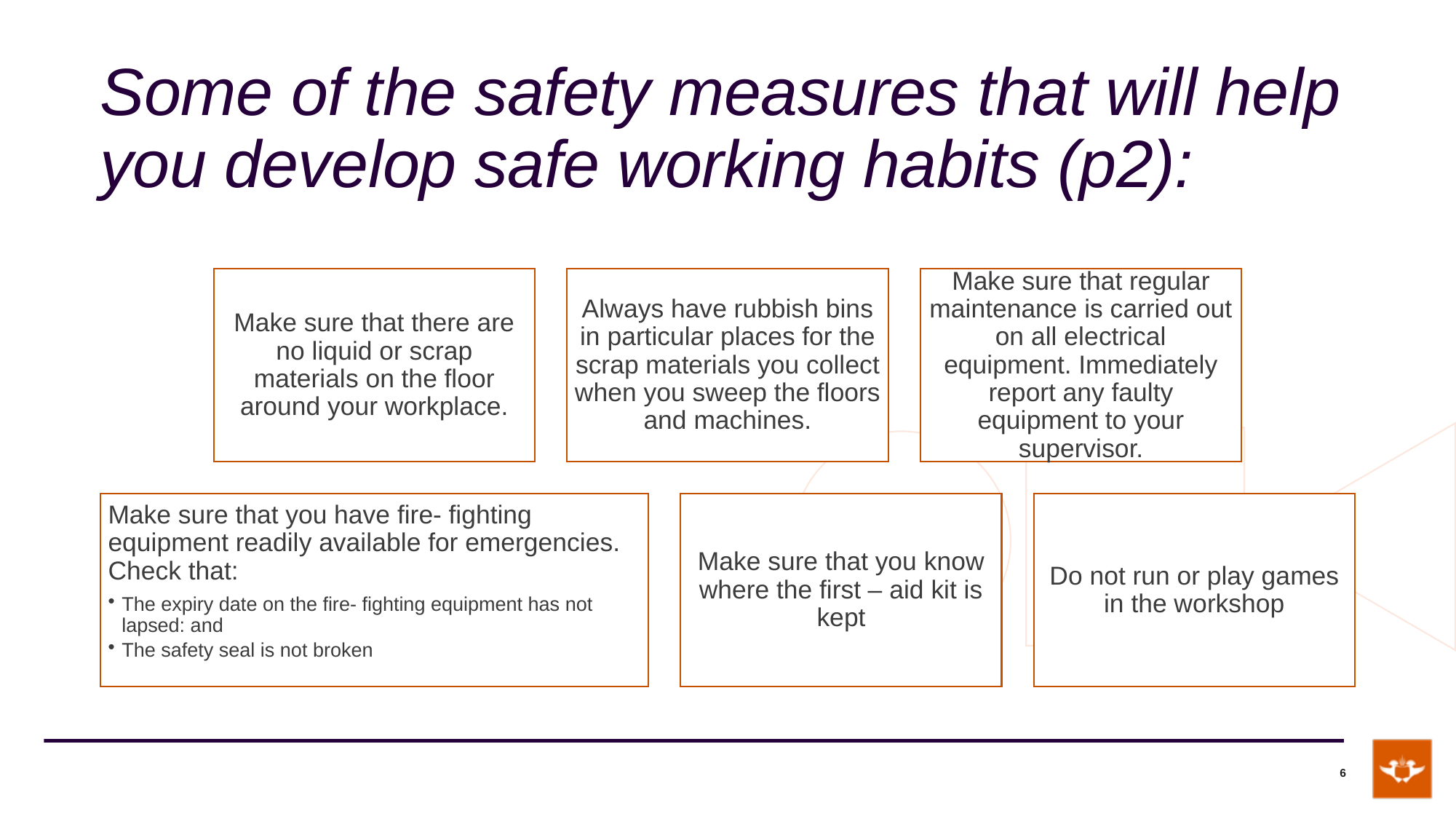

# Some of the safety measures that will help you develop safe working habits (p2):
Make sure that there are no liquid or scrap materials on the floor around your workplace.
Always have rubbish bins in particular places for the scrap materials you collect when you sweep the floors and machines.
Make sure that regular maintenance is carried out on all electrical equipment. Immediately report any faulty equipment to your supervisor.
Make sure that you have fire- fighting equipment readily available for emergencies. Check that:
The expiry date on the fire- fighting equipment has not lapsed: and
The safety seal is not broken
Make sure that you know where the first – aid kit is kept
Do not run or play games in the workshop